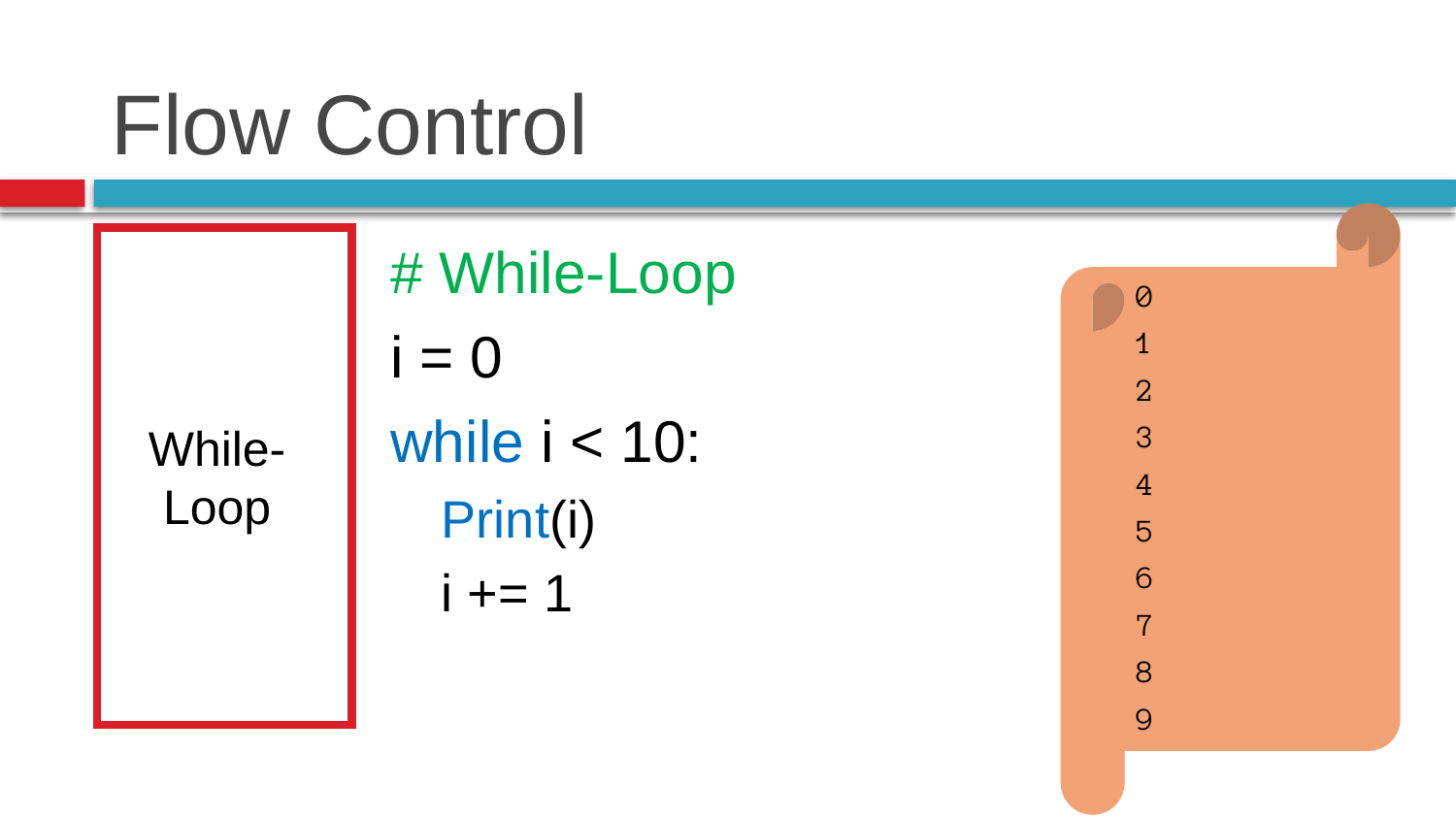

# Flow Control
0
1
2
3
4
5
6
7
8
9
While-Loop
# While-Loop
i = 0
while i < 10:
Print(i)
i += 1